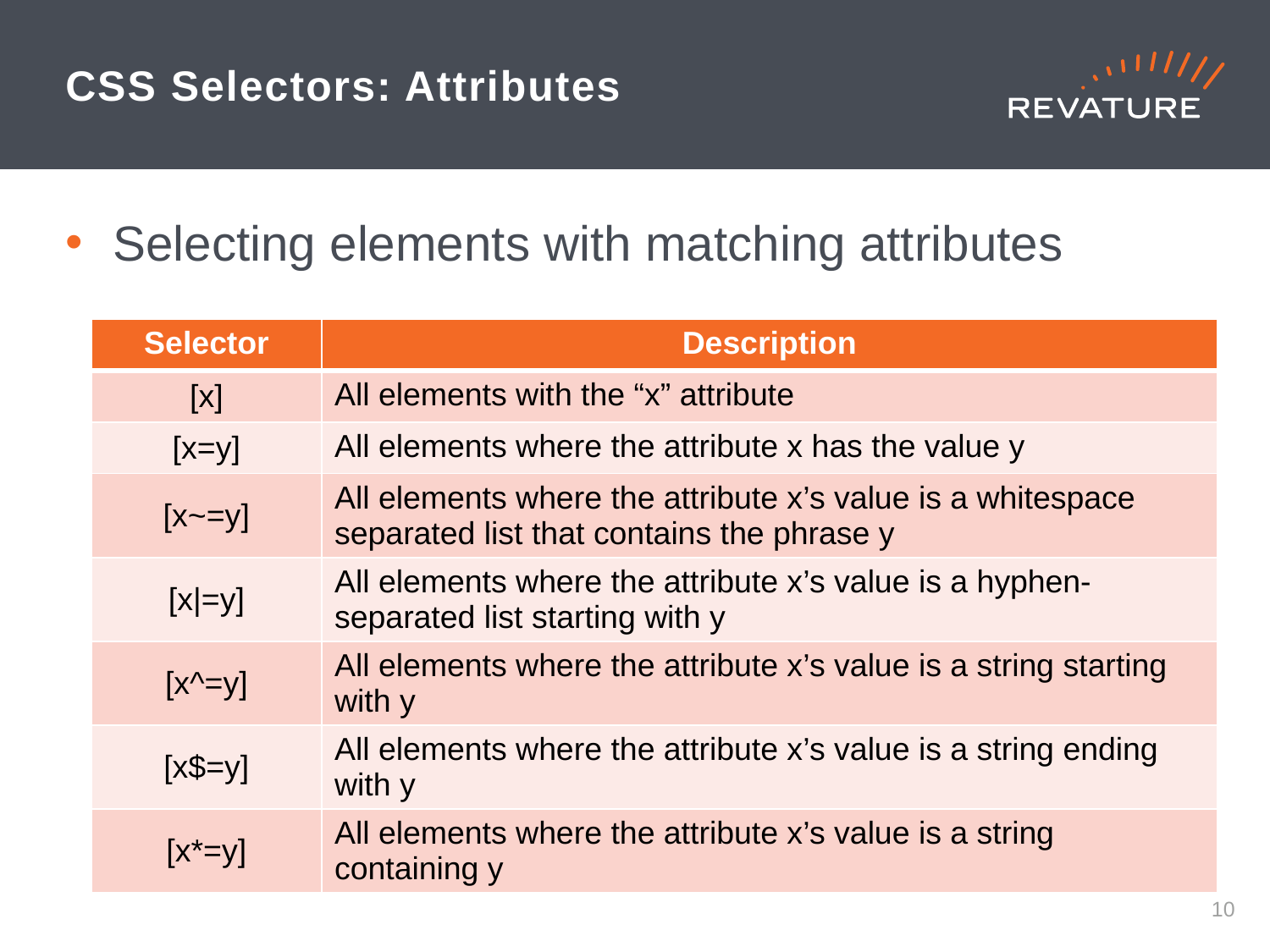

# CSS Selectors: Attributes
Selecting elements with matching attributes

| Selector | Description |
| --- | --- |
| [x] | All elements with the “x” attribute |
| [x=y] | All elements where the attribute x has the value y |
| [x~=y] | All elements where the attribute x’s value is a whitespace separated list that contains the phrase y |
| [x|=y] | All elements where the attribute x’s value is a hyphen-separated list starting with y |
| [x^=y] | All elements where the attribute x’s value is a string starting with y |
| [x$=y] | All elements where the attribute x’s value is a string ending with y |
| [x\*=y] | All elements where the attribute x’s value is a string containing y |
10